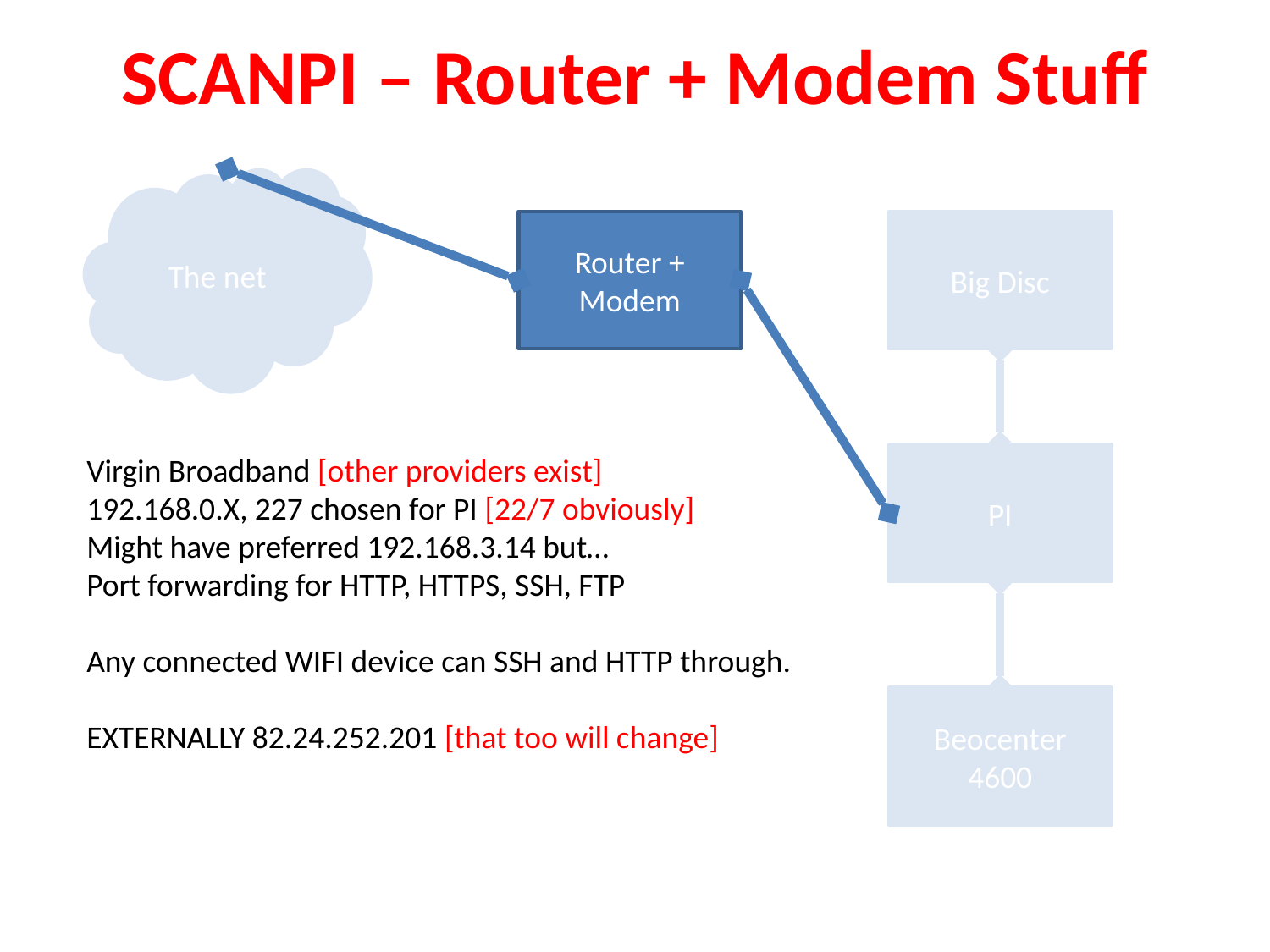

SCANPI – Router + Modem Stuff
The net
Router + Modem
Big Disc
Virgin Broadband [other providers exist]
192.168.0.X, 227 chosen for PI [22/7 obviously]
Might have preferred 192.168.3.14 but…
Port forwarding for HTTP, HTTPS, SSH, FTP

Any connected WIFI device can SSH and HTTP through.

EXTERNALLY 82.24.252.201 [that too will change]
PI
Beocenter
4600